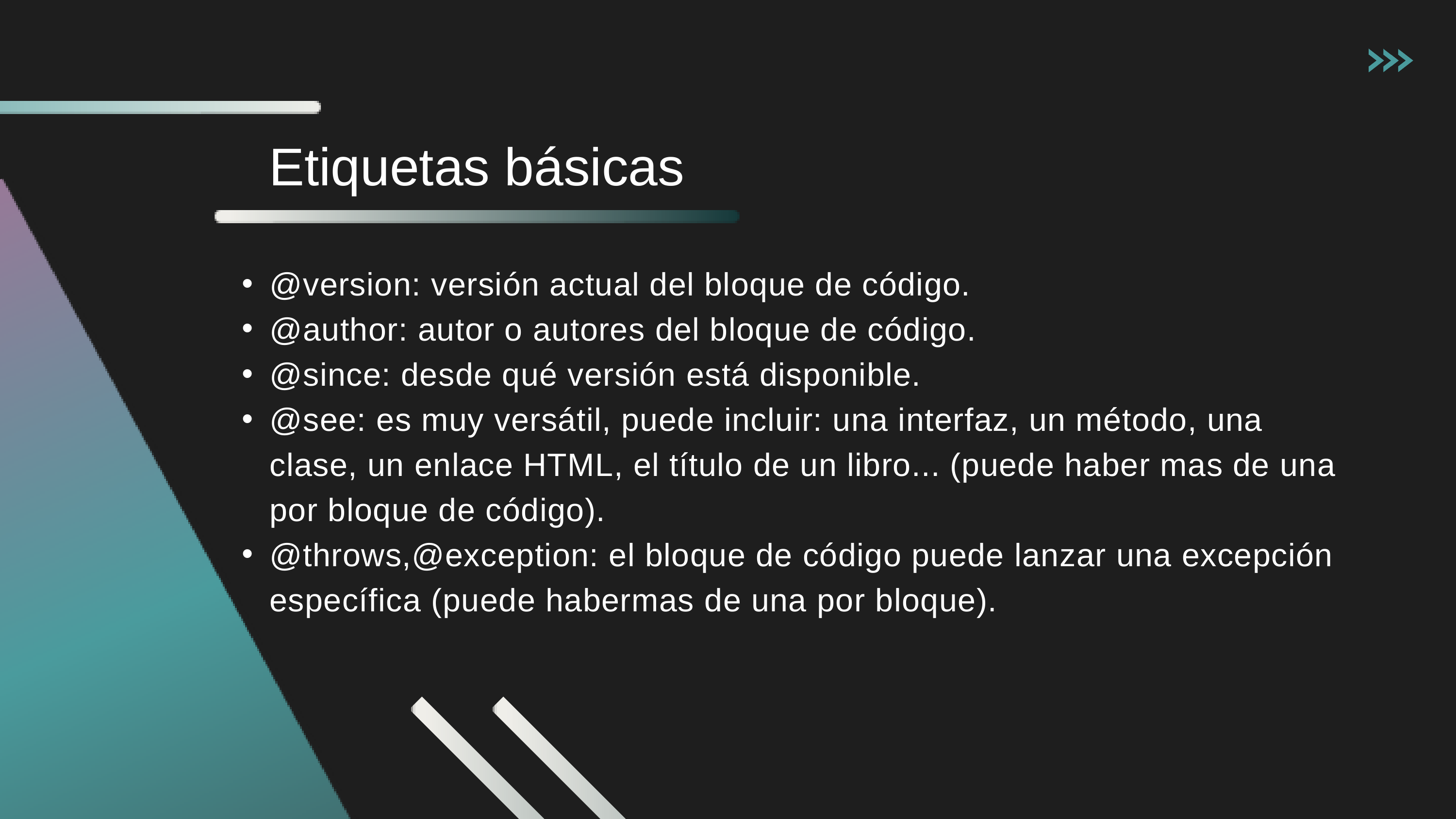

Etiquetas básicas

@version: versión actual del bloque de código.
@author: autor o autores del bloque de código.
@since: desde qué versión está disponible.
@see: es muy versátil, puede incluir: una interfaz, un método, una clase, un enlace HTML, el título de un libro... (puede haber mas de una por bloque de código).
@throws,@exception: el bloque de código puede lanzar una excepción específica (puede habermas de una por bloque).